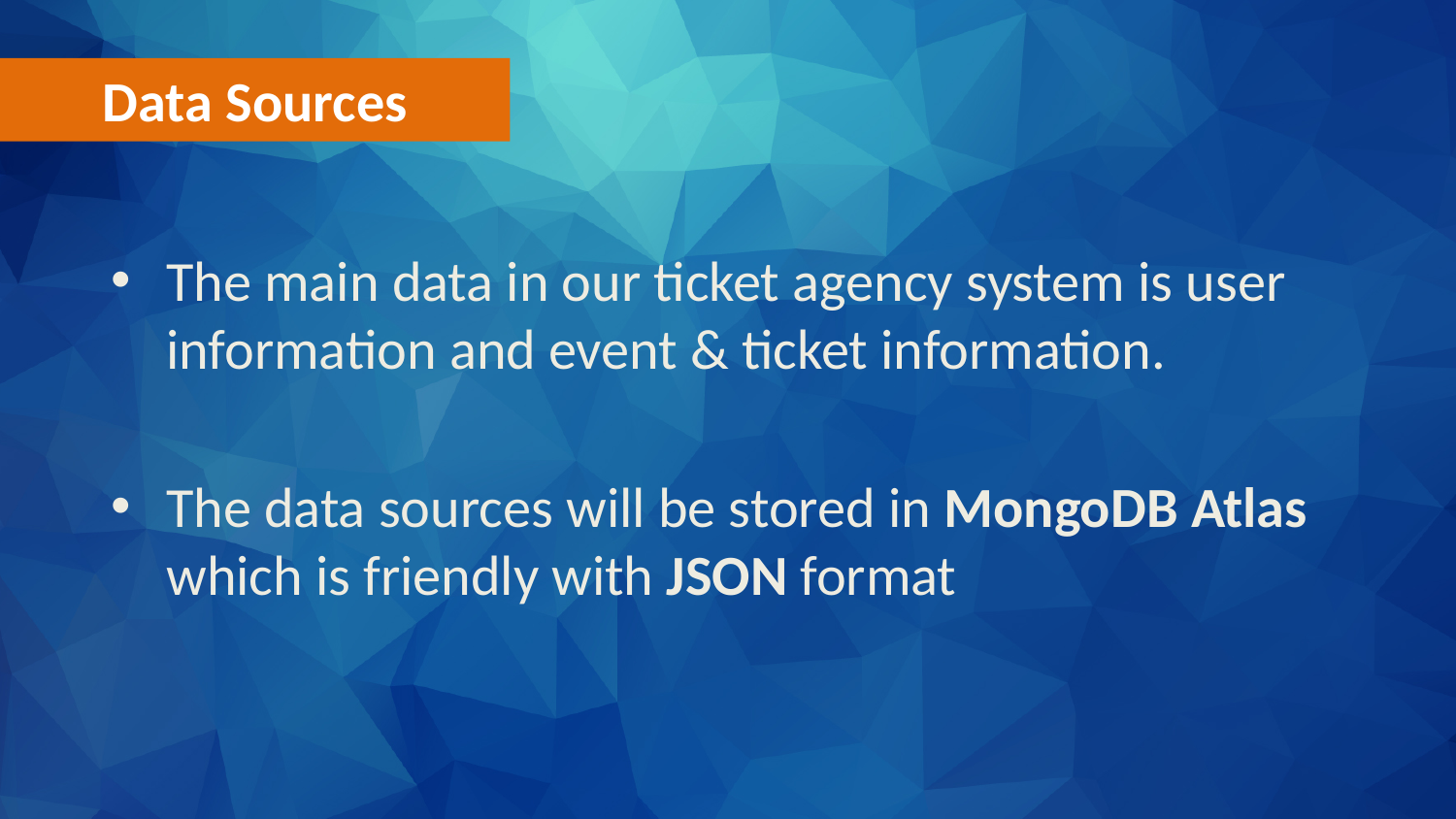

Data Sources
The main data in our ticket agency system is user information and event & ticket information.

The data sources will be stored in MongoDB Atlas which is friendly with JSON format